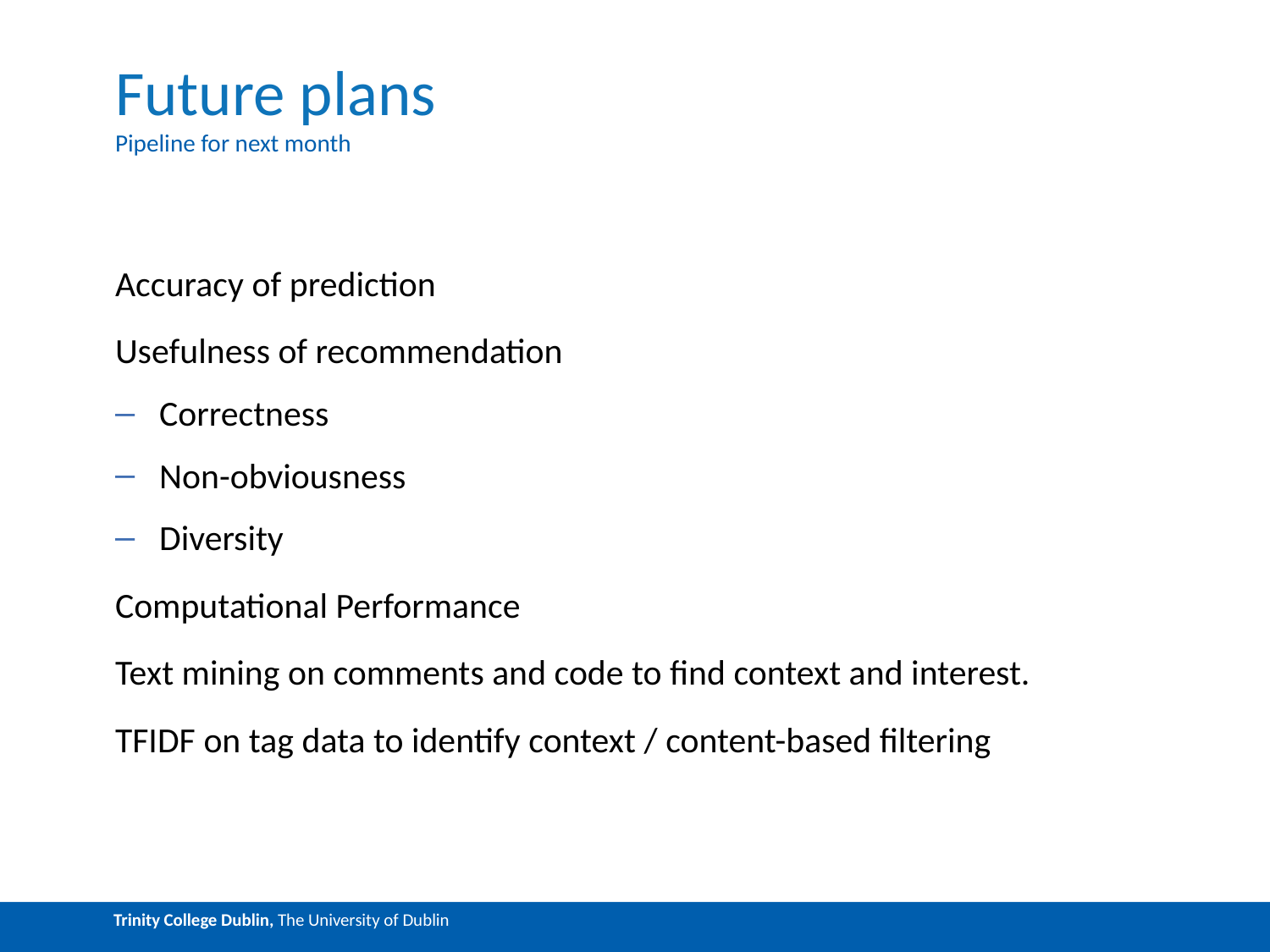

# Future plans
Pipeline for next month
Accuracy of prediction
Usefulness of recommendation
Correctness
Non-obviousness
Diversity
Computational Performance
Text mining on comments and code to find context and interest.
TFIDF on tag data to identify context / content-based filtering